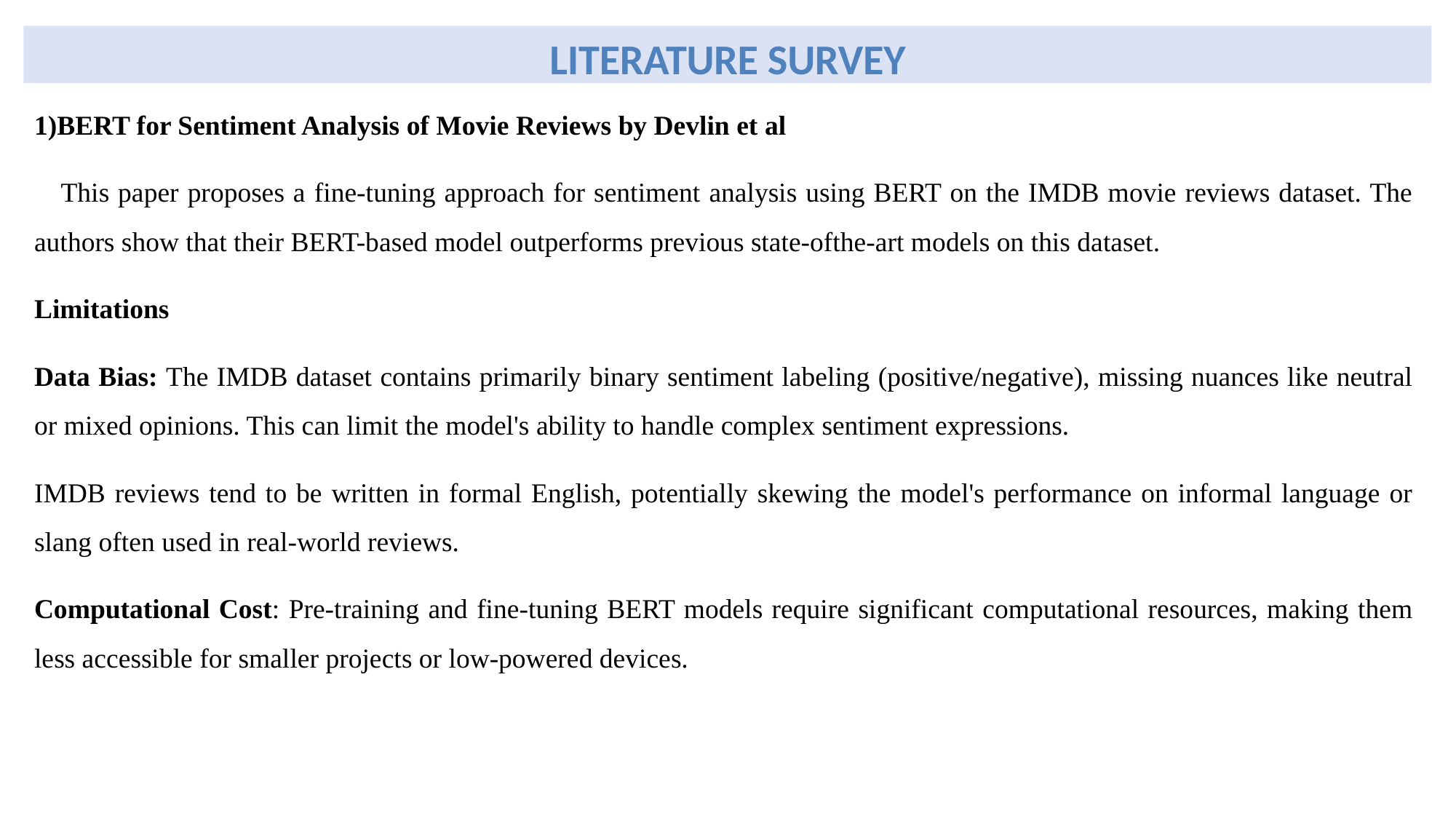

LITERATURE SURVEY
1)BERT for Sentiment Analysis of Movie Reviews by Devlin et al
   This paper proposes a fine-tuning approach for sentiment analysis using BERT on the IMDB movie reviews dataset. The authors show that their BERT-based model outperforms previous state-ofthe-art models on this dataset.
Limitations
Data Bias: The IMDB dataset contains primarily binary sentiment labeling (positive/negative), missing nuances like neutral or mixed opinions. This can limit the model's ability to handle complex sentiment expressions.
IMDB reviews tend to be written in formal English, potentially skewing the model's performance on informal language or slang often used in real-world reviews.
Computational Cost: Pre-training and fine-tuning BERT models require significant computational resources, making them less accessible for smaller projects or low-powered devices.